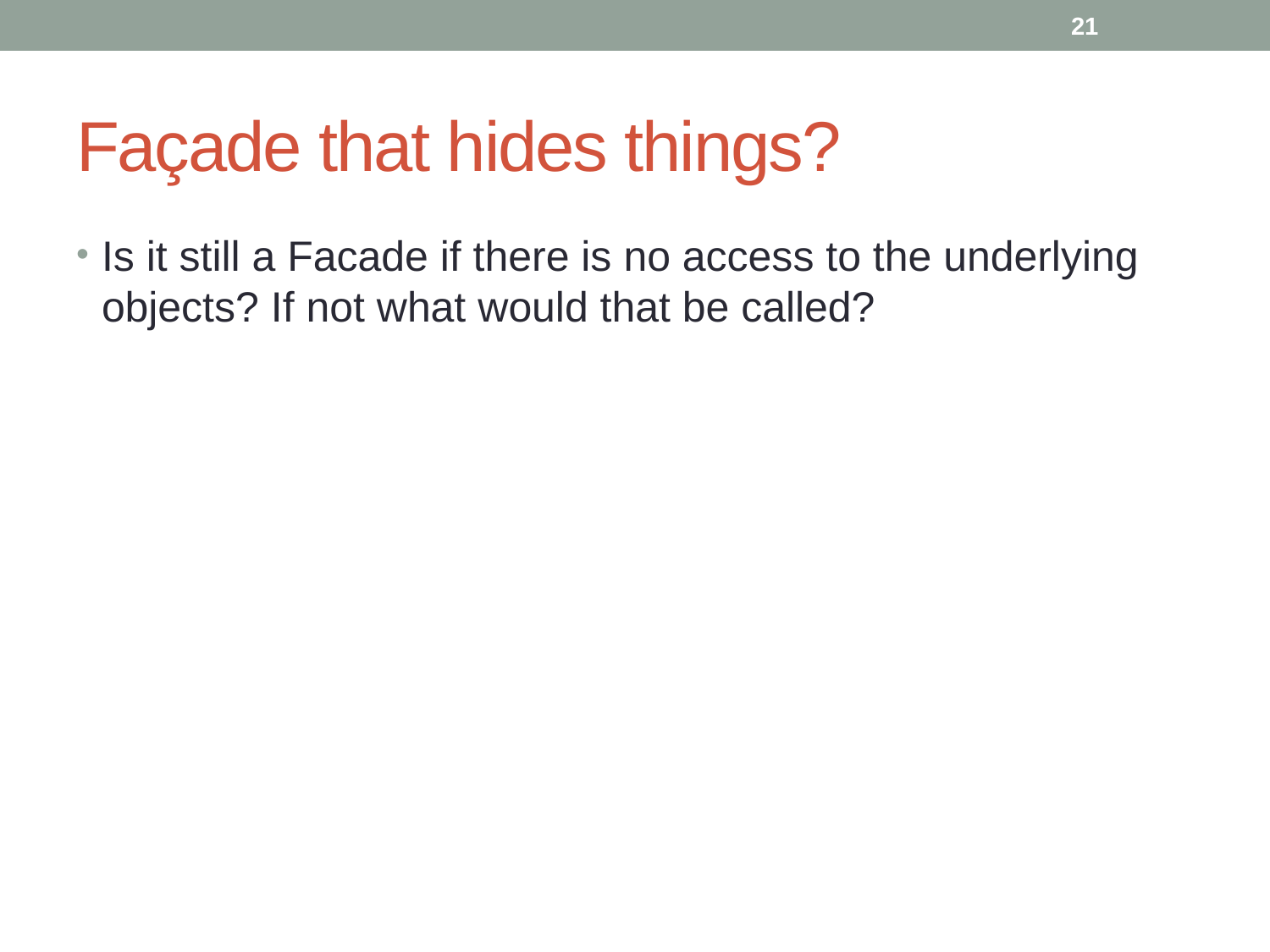

21
# Façade that hides things?
Is it still a Facade if there is no access to the underlying objects? If not what would that be called?